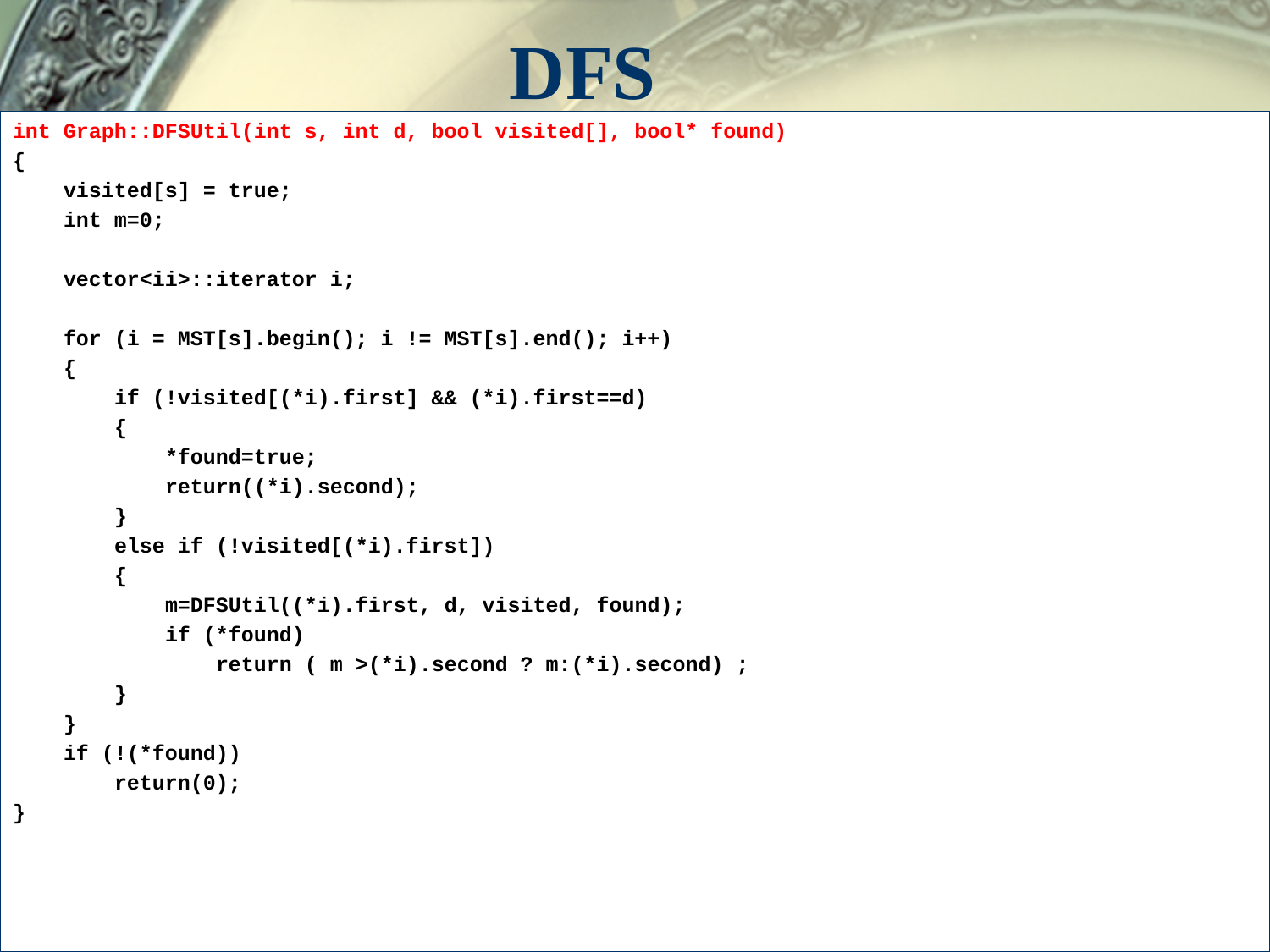

# DFS
int Graph::DFSUtil(int s, int d, bool visited[], bool* found)
{
    visited[s] = true;
    int m=0;

    vector<ii>::iterator i;

    for (i = MST[s].begin(); i != MST[s].end(); i++)
    {
        if (!visited[(*i).first] && (*i).first==d)
        {
            *found=true;
            return((*i).second);
        }
        else if (!visited[(*i).first])
        {
            m=DFSUtil((*i).first, d, visited, found);
            if (*found)
                return ( m >(*i).second ? m:(*i).second) ;
        }
    }
    if (!(*found))
        return(0);
}